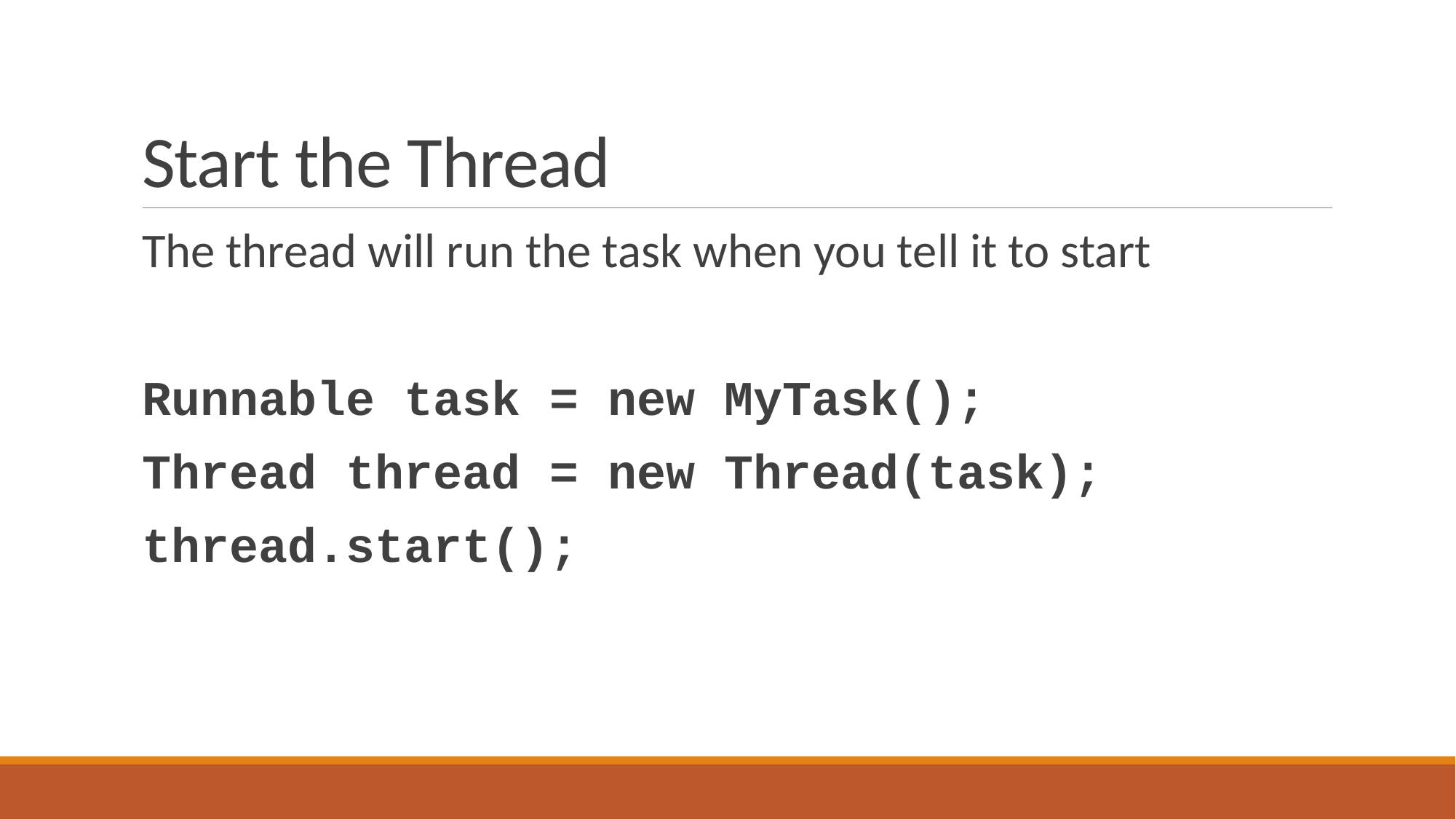

# Start the Thread
The thread will run the task when you tell it to start

Runnable task = new MyTask();
Thread thread = new Thread(task);
thread.start();